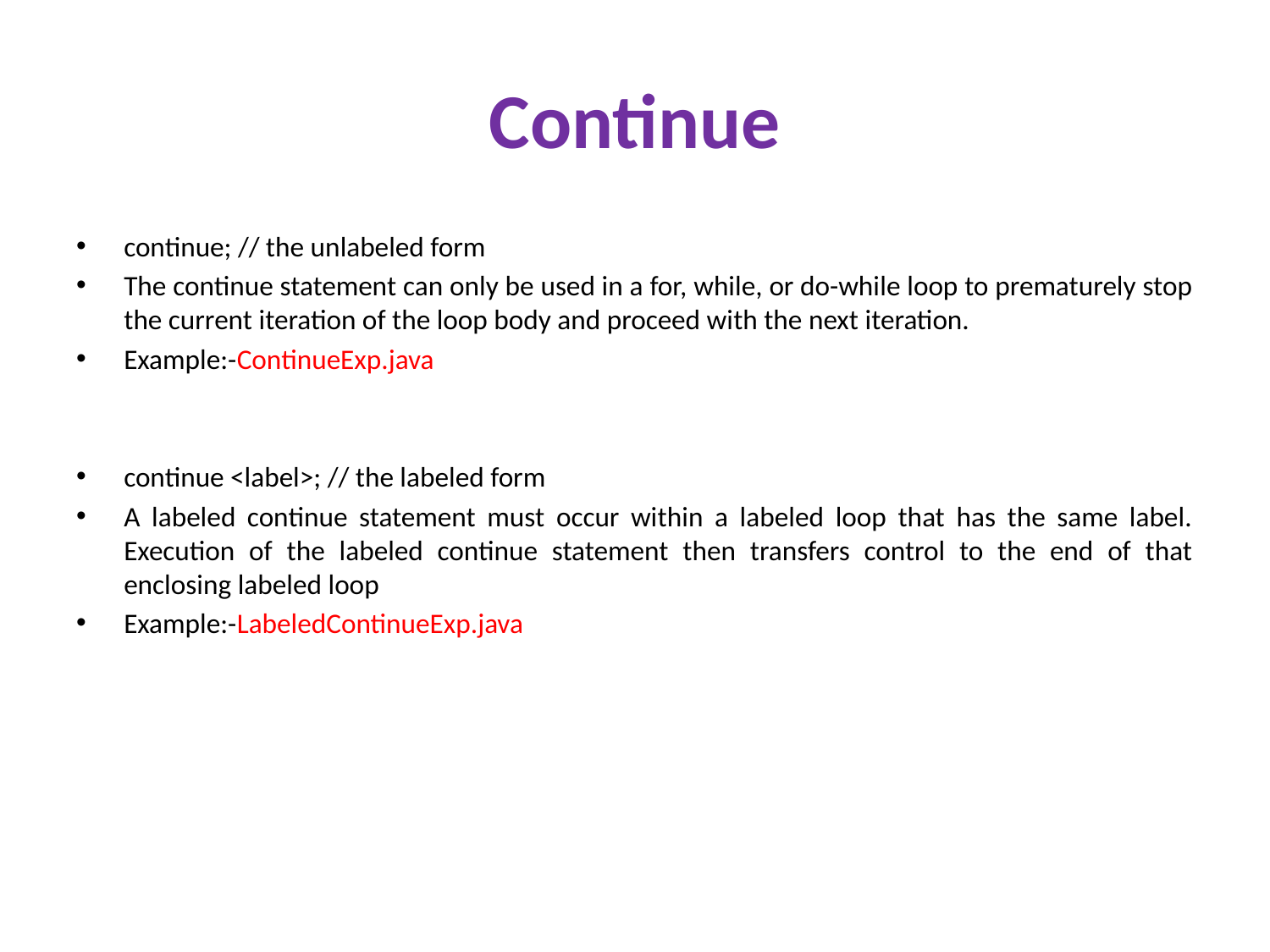

# Continue
continue; // the unlabeled form
The continue statement can only be used in a for, while, or do-while loop to prematurely stop the current iteration of the loop body and proceed with the next iteration.
Example:-ContinueExp.java

continue <label>; // the labeled form
A labeled continue statement must occur within a labeled loop that has the same label. Execution of the labeled continue statement then transfers control to the end of that enclosing labeled loop
Example:-LabeledContinueExp.java